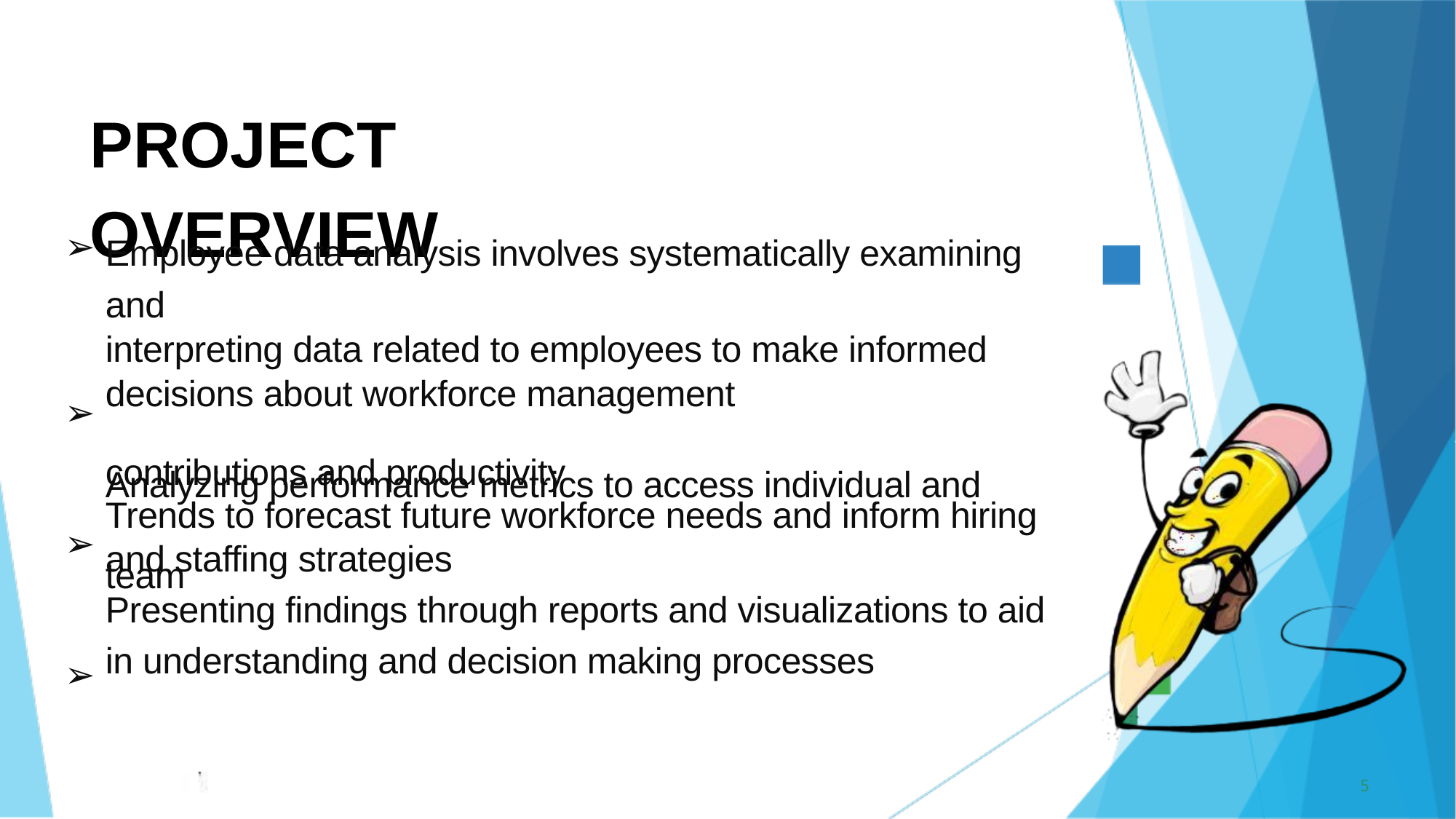

PROJECT OVERVIEW
➢
Employee data analysis involves systematically examining and
interpreting data related to employees to make informed decisions about workforce management
Analyzing performance metrics to access individual and team

➢
contributions and productivity
Trends to forecast future workforce needs and inform hiring and staffing strategies
Presenting findings through reports and visualizations to aid in understanding and decision making processes

➢
➢
5